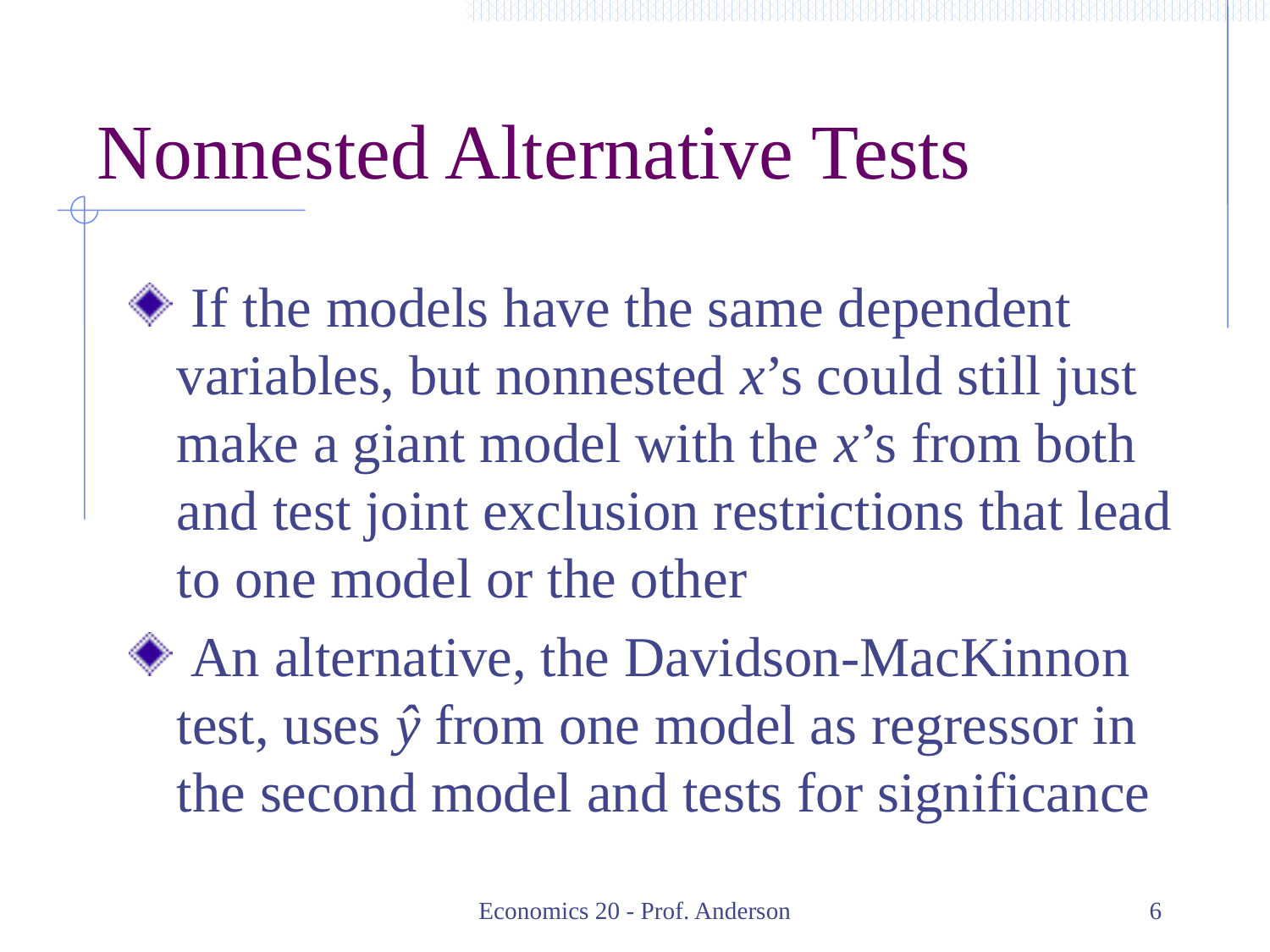

# Nonnested Alternative Tests
 If the models have the same dependent variables, but nonnested x’s could still just make a giant model with the x’s from both and test joint exclusion restrictions that lead to one model or the other
 An alternative, the Davidson-MacKinnon test, uses ŷ from one model as regressor in the second model and tests for significance
Economics 20 - Prof. Anderson
6